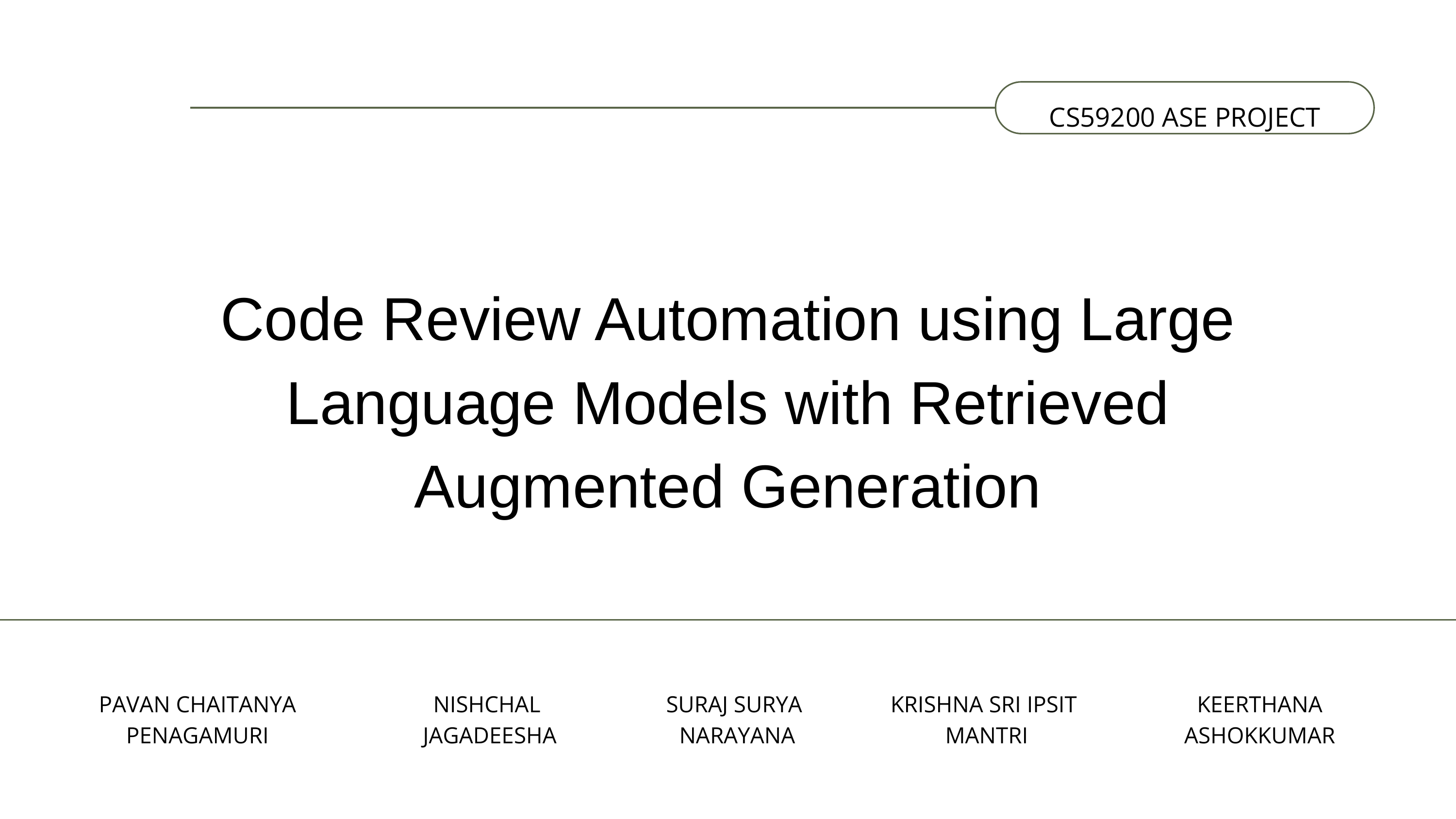

CS59200 ASE PROJECT
Code Review Automation using Large Language Models with Retrieved Augmented Generation
PAVAN CHAITANYA PENAGAMURI
NISHCHAL
 JAGADEESHA
SURAJ SURYA
NARAYANA
KRISHNA SRI IPSIT
MANTRI
KEERTHANA
ASHOKKUMAR